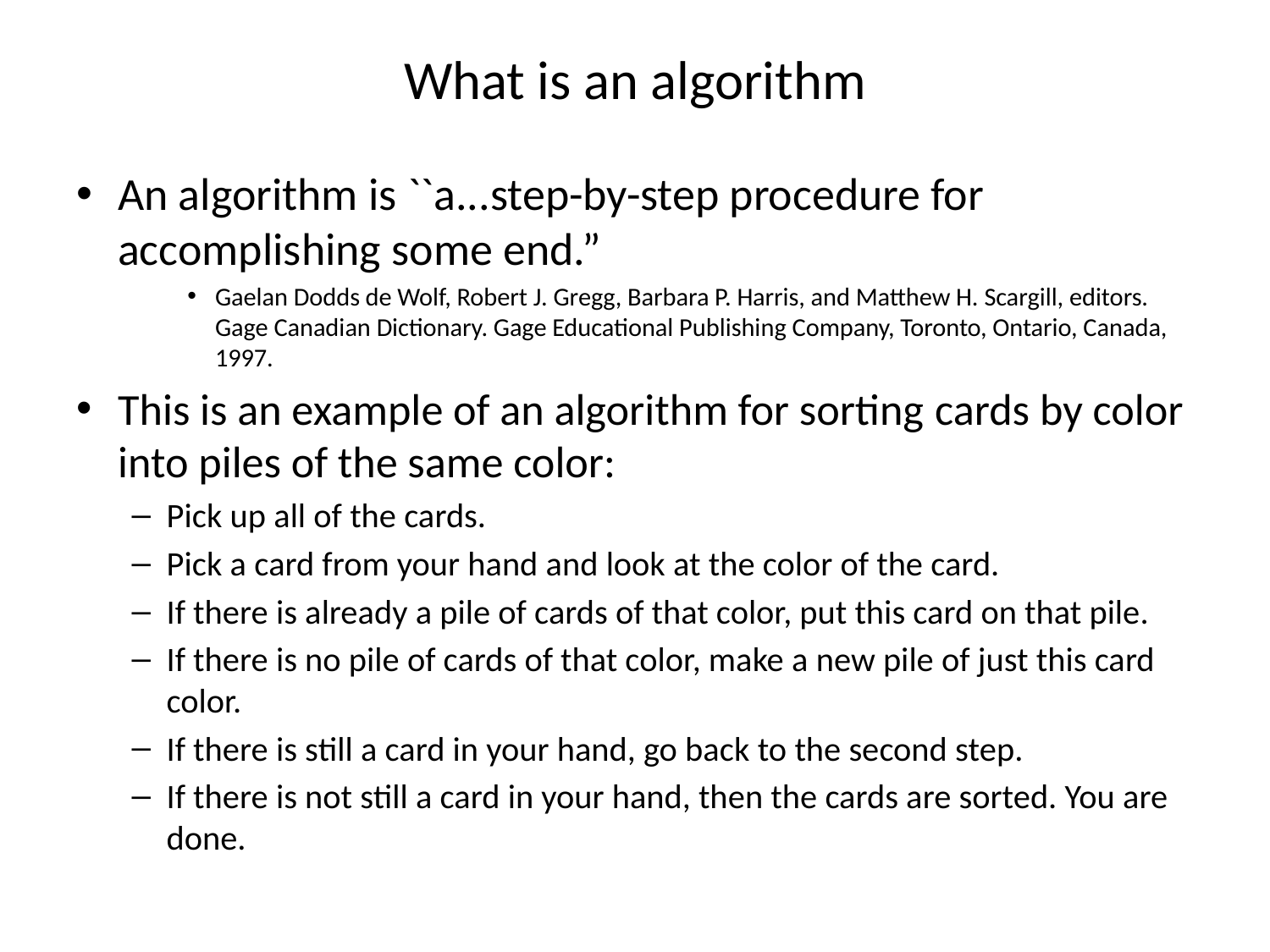

# What is an algorithm
An algorithm is ``a...step-by-step procedure for accomplishing some end.”
Gaelan Dodds de Wolf, Robert J. Gregg, Barbara P. Harris, and Matthew H. Scargill, editors. Gage Canadian Dictionary. Gage Educational Publishing Company, Toronto, Ontario, Canada, 1997.
This is an example of an algorithm for sorting cards by color into piles of the same color:
Pick up all of the cards.
Pick a card from your hand and look at the color of the card.
If there is already a pile of cards of that color, put this card on that pile.
If there is no pile of cards of that color, make a new pile of just this card color.
If there is still a card in your hand, go back to the second step.
If there is not still a card in your hand, then the cards are sorted. You are done.